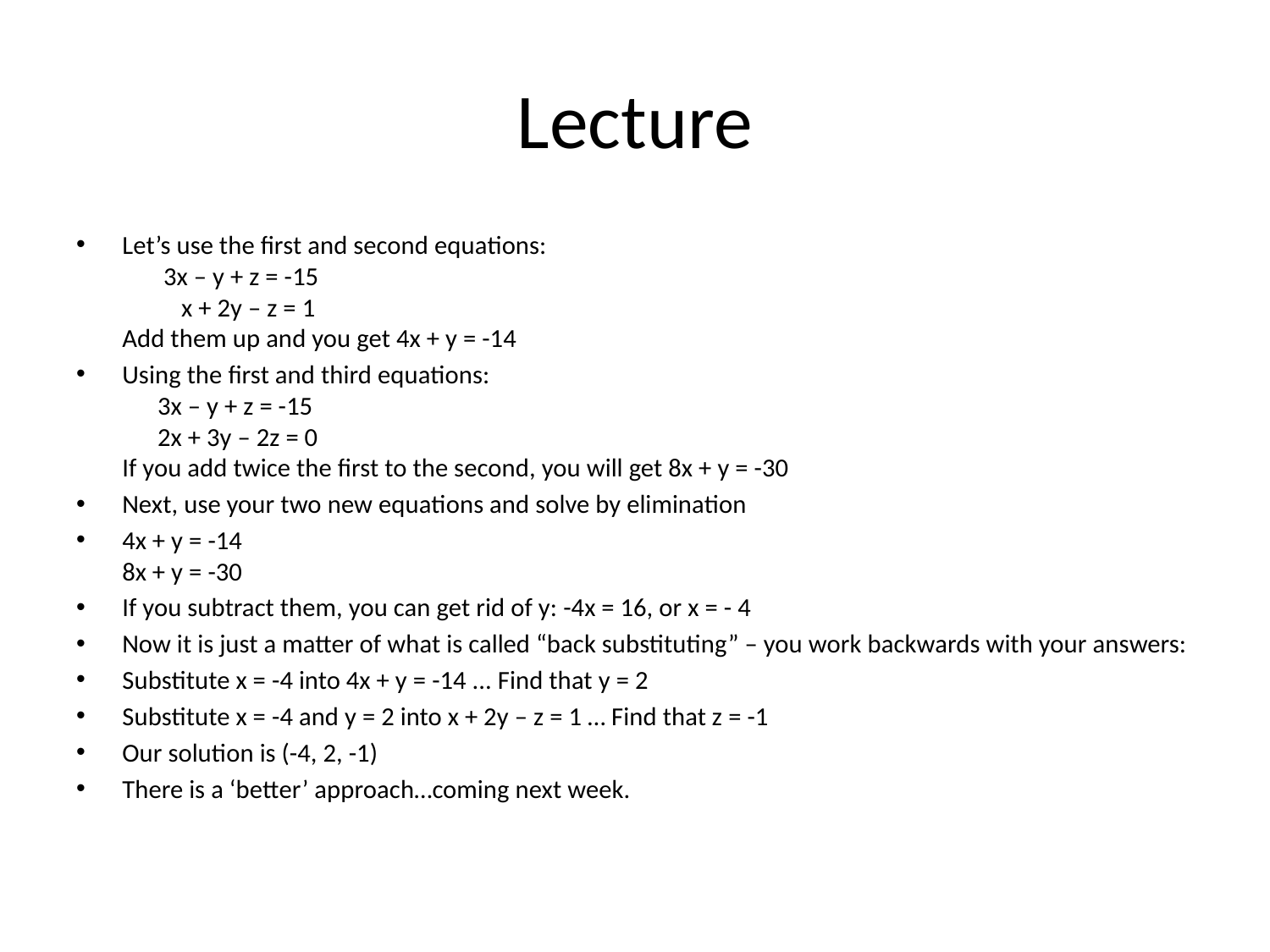

# Lecture
Let’s use the first and second equations:
       3x – y + z = -15
          x + 2y – z = 1
Add them up and you get 4x + y = -14
Using the first and third equations:
      3x – y + z = -15
      2x + 3y – 2z = 0
If you add twice the first to the second, you will get 8x + y = -30
Next, use your two new equations and solve by elimination
4x + y = -14
8x + y = -30
If you subtract them, you can get rid of y: -4x = 16, or x = - 4
Now it is just a matter of what is called “back substituting” – you work backwards with your answers:
Substitute x = -4 into 4x + y = -14 ... Find that y = 2
Substitute x = -4 and y = 2 into x + 2y – z = 1 … Find that z = -1
Our solution is (-4, 2, -1)
There is a ‘better’ approach…coming next week.